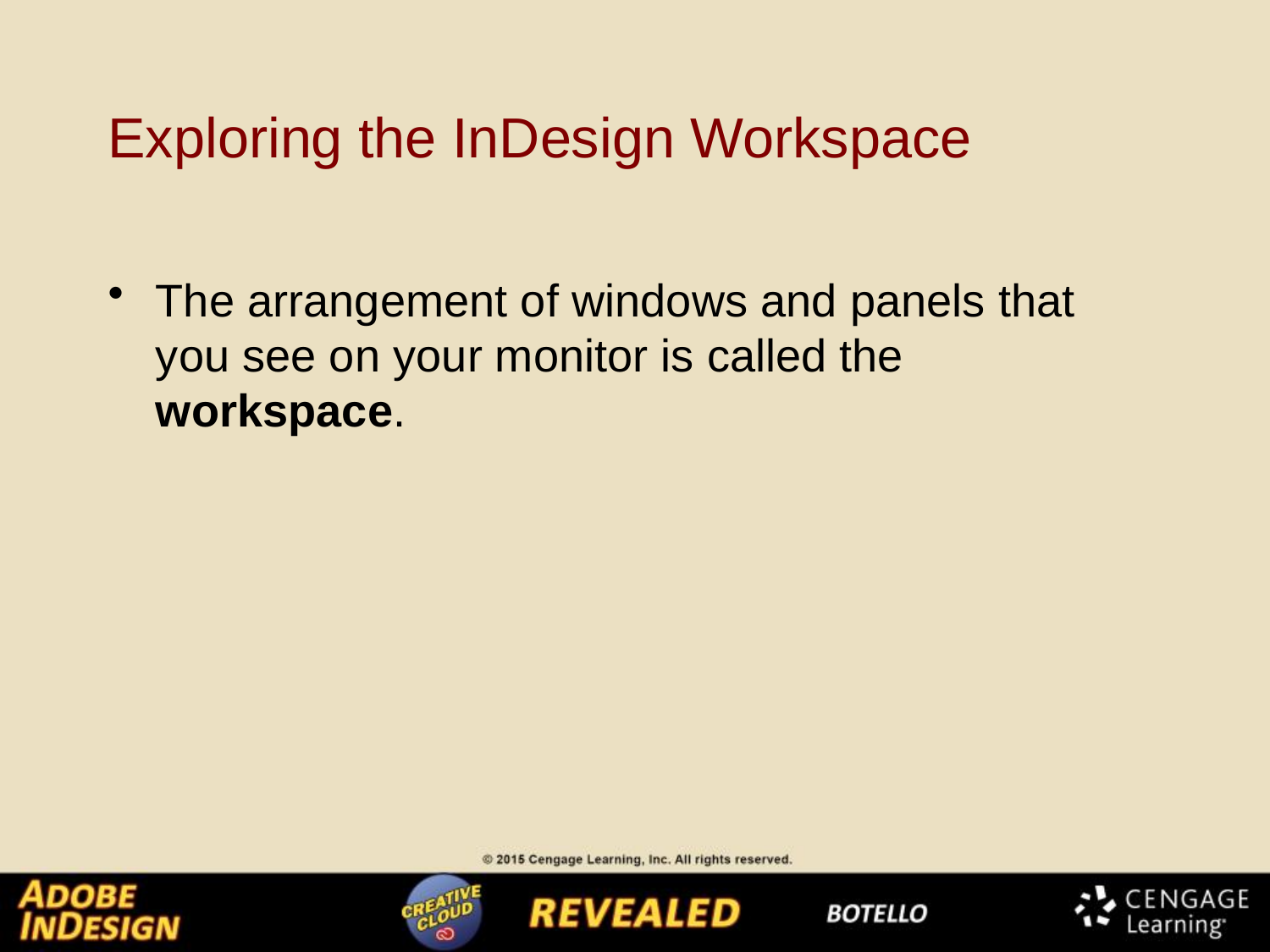

# Exploring the InDesign Workspace
The arrangement of windows and panels that you see on your monitor is called the workspace.